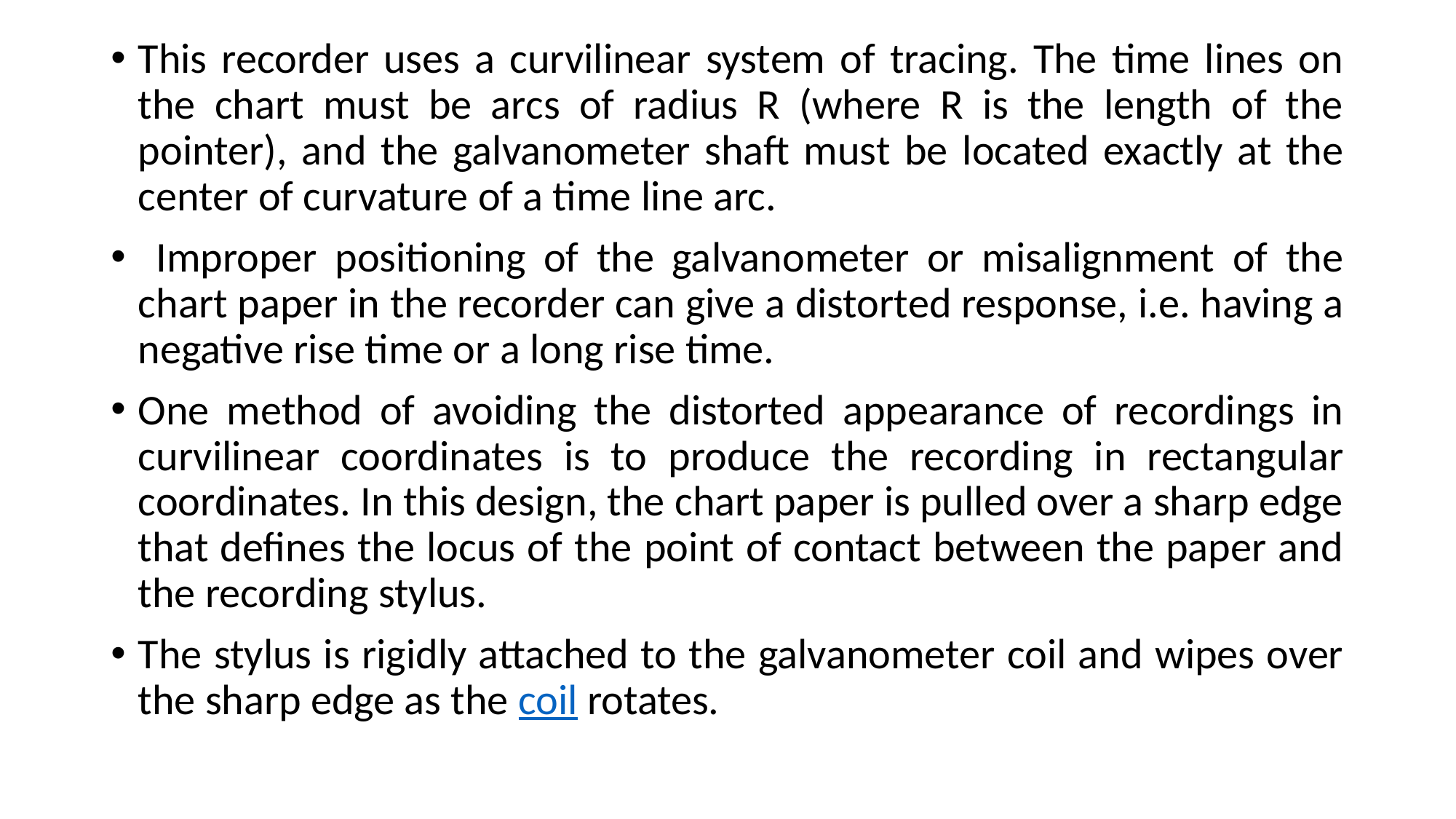

This recorder uses a curvilinear system of tracing. The time lines on the chart must be arcs of radius R (where R is the length of the pointer), and the galvanometer shaft must be located exactly at the center of curvature of a time line arc.
 Improper positioning of the galvanometer or misalignment of the chart paper in the recorder can give a distorted response, i.e. having a negative rise time or a long rise time.
One method of avoiding the distorted appearance of recordings in curvilinear coordinates is to produce the recording in rectangular coordinates. In this design, the chart paper is pulled over a sharp edge that defines the locus of the point of contact between the paper and the recording stylus.
The stylus is rigidly attached to the galvanometer coil and wipes over the sharp edge as the coil rotates.